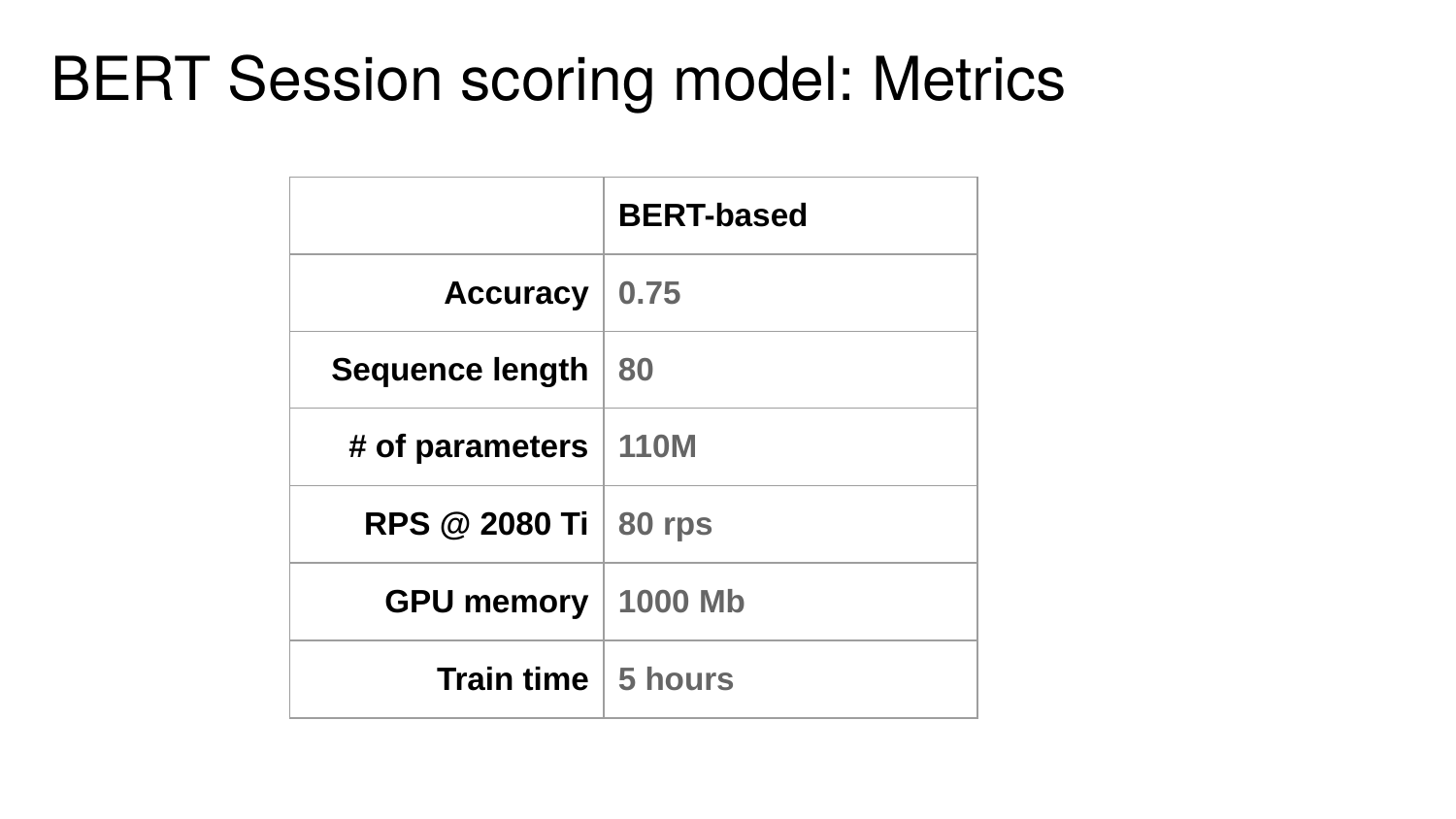

BERT Session scoring model: Metrics

|  | BERT-based |
| --- | --- |
| Accuracy | 0.75 |
| Sequence length | 80 |
| # of parameters | 110M |
| RPS @ 2080 Ti | 80 rps |
| GPU memory | 1000 Mb |
| Train time | 5 hours |